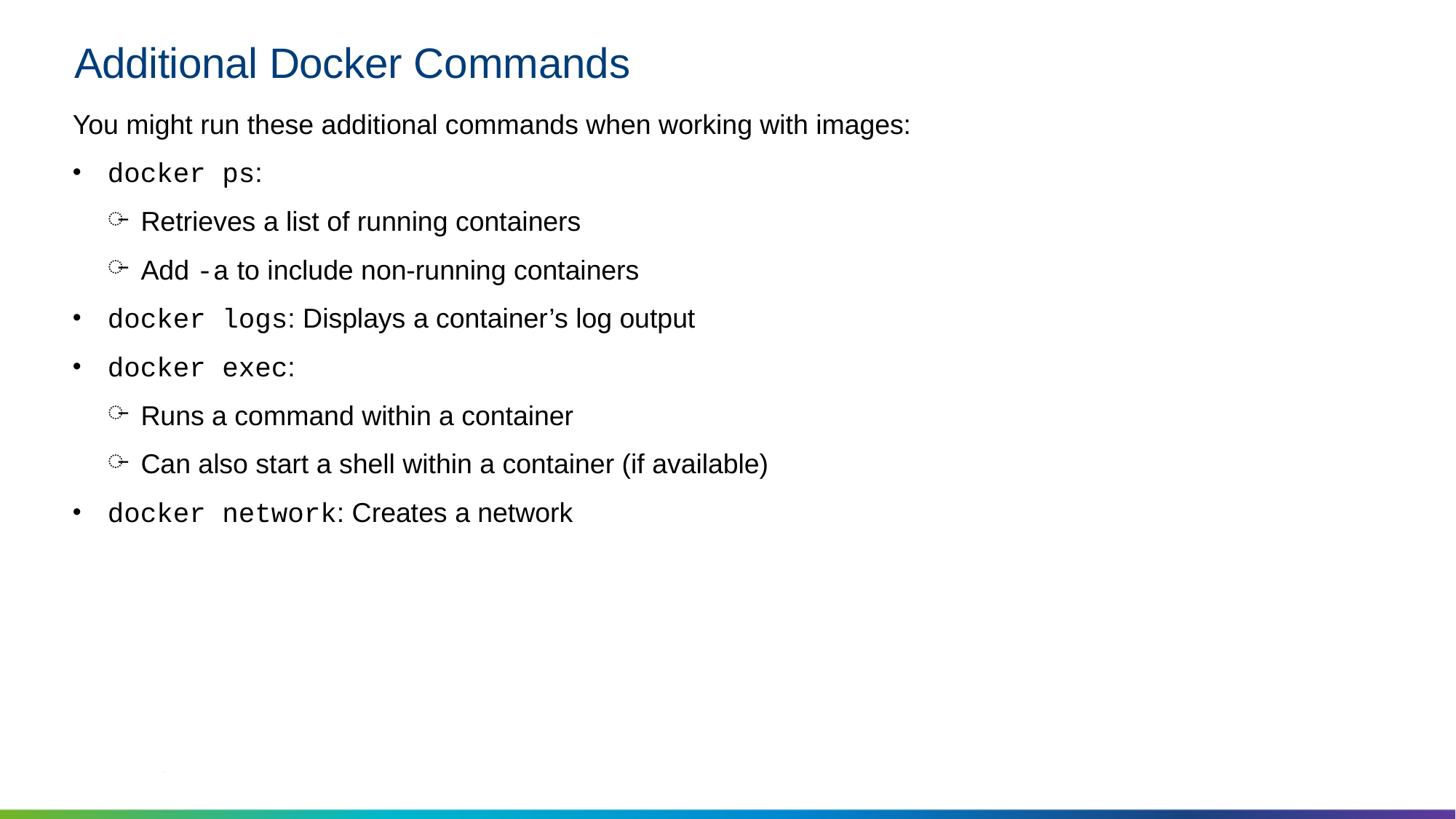

# Additional Docker Commands
You might run these additional commands when working with images:
docker ps:
Retrieves a list of running containers
Add -a to include non-running containers
docker logs: Displays a container’s log output
docker exec:
Runs a command within a container
Can also start a shell within a container (if available)
docker network: Creates a network